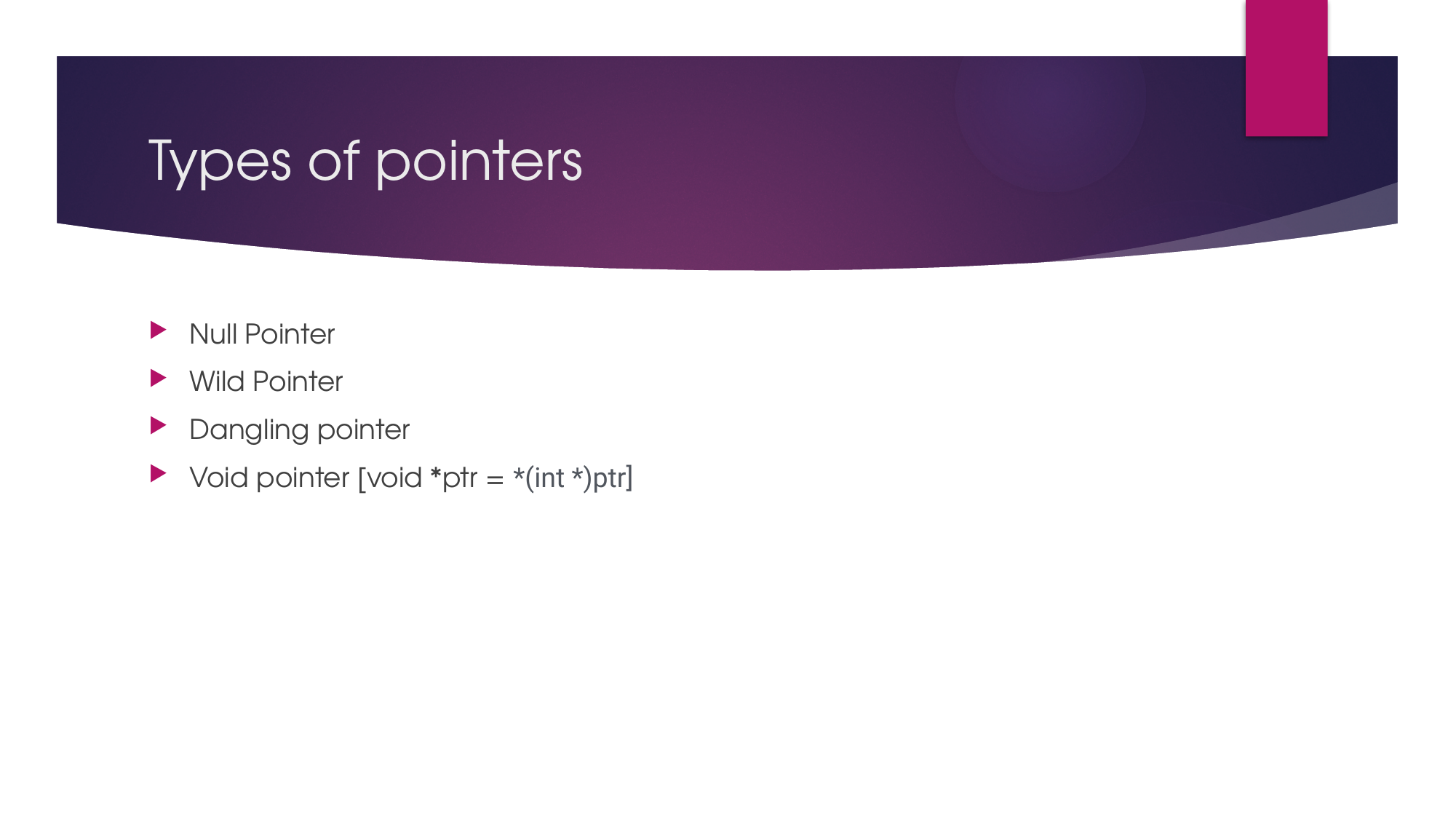

# Types of pointers
Null Pointer
Wild Pointer
Dangling pointer
Void pointer [void *ptr = *(int *)ptr]